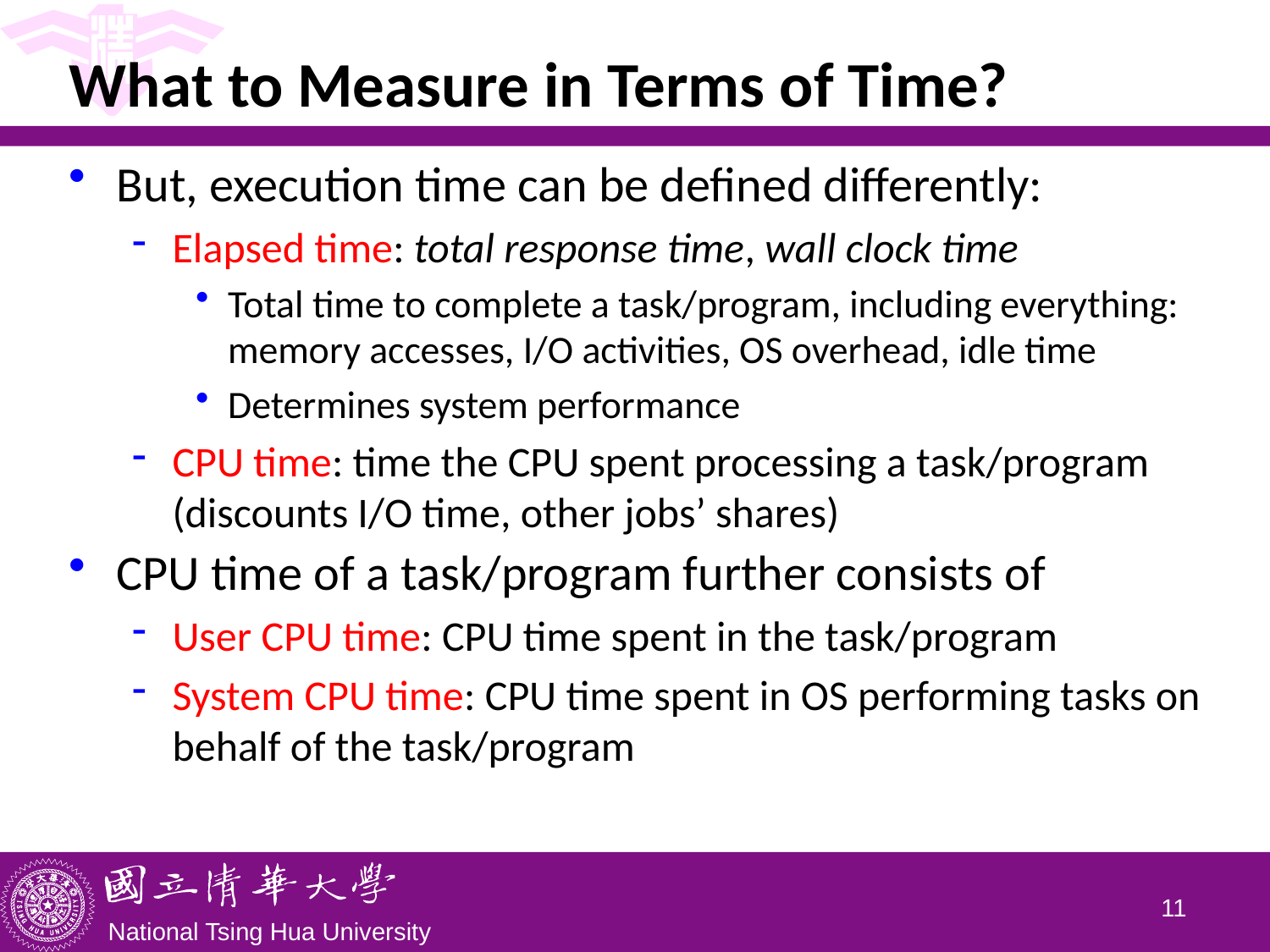

# What to Measure in Terms of Time?
But, execution time can be defined differently:
Elapsed time: total response time, wall clock time
Total time to complete a task/program, including everything: memory accesses, I/O activities, OS overhead, idle time
Determines system performance
CPU time: time the CPU spent processing a task/program (discounts I/O time, other jobs’ shares)
CPU time of a task/program further consists of
User CPU time: CPU time spent in the task/program
System CPU time: CPU time spent in OS performing tasks on behalf of the task/program
11